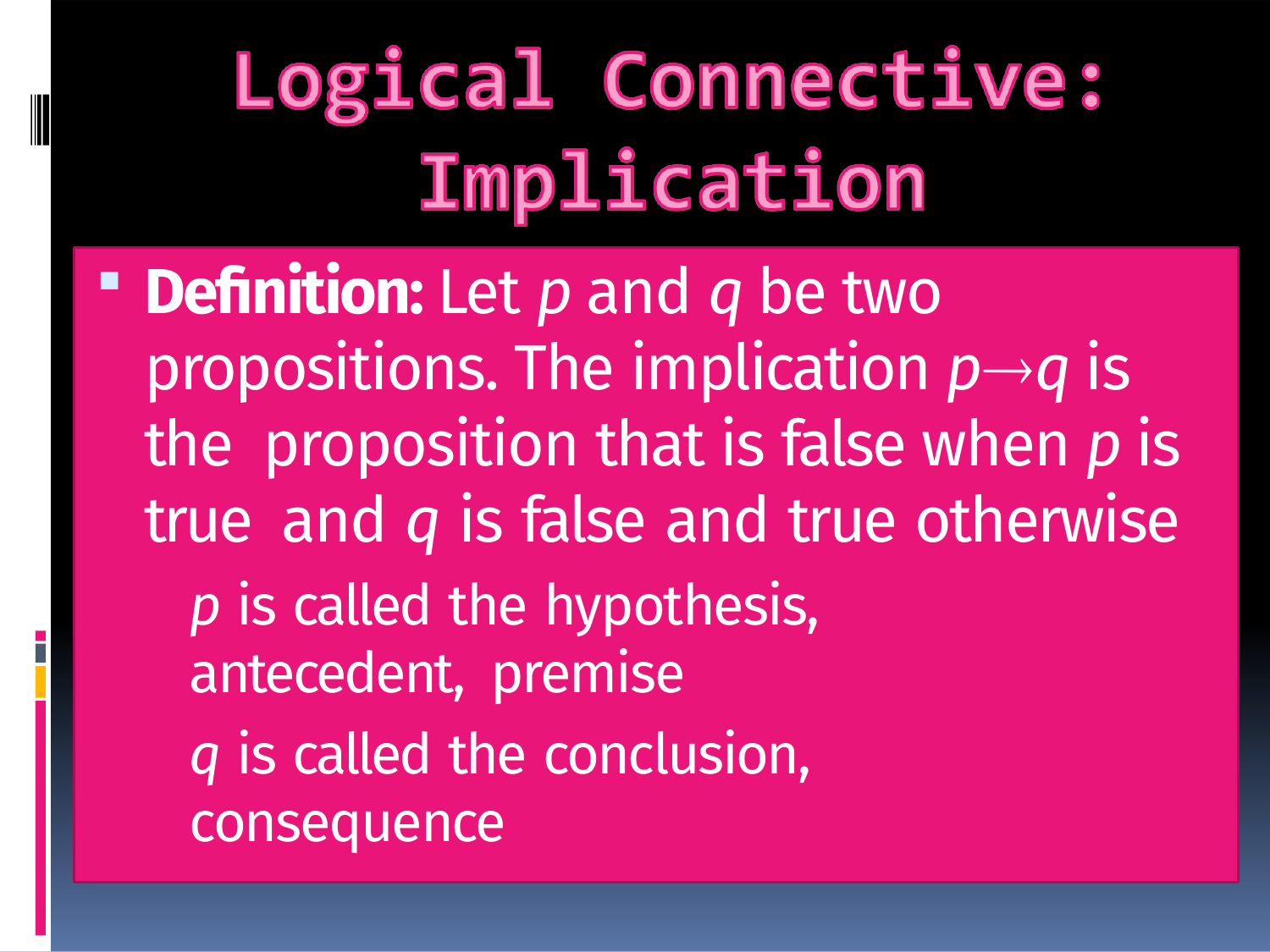

Definition: Let p and q be two  propositions. The implication p→q is the  proposition that is false when p is true  and q is false and true otherwise
p is called the hypothesis, antecedent,  premise
q is called the conclusion, consequence